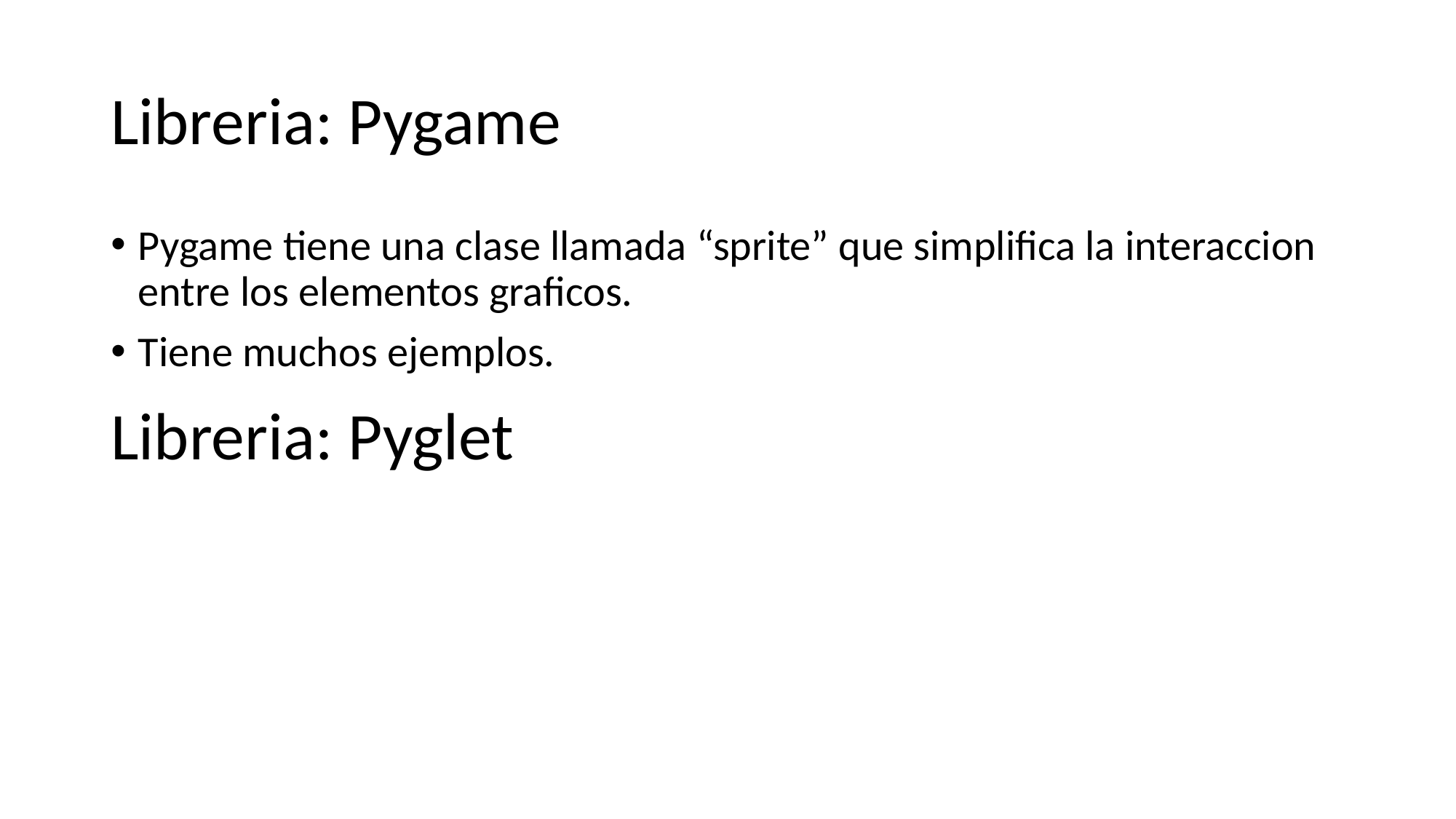

# Libreria: Pygame
Pygame tiene una clase llamada “sprite” que simplifica la interaccion entre los elementos graficos.
Tiene muchos ejemplos.
Libreria: Pyglet